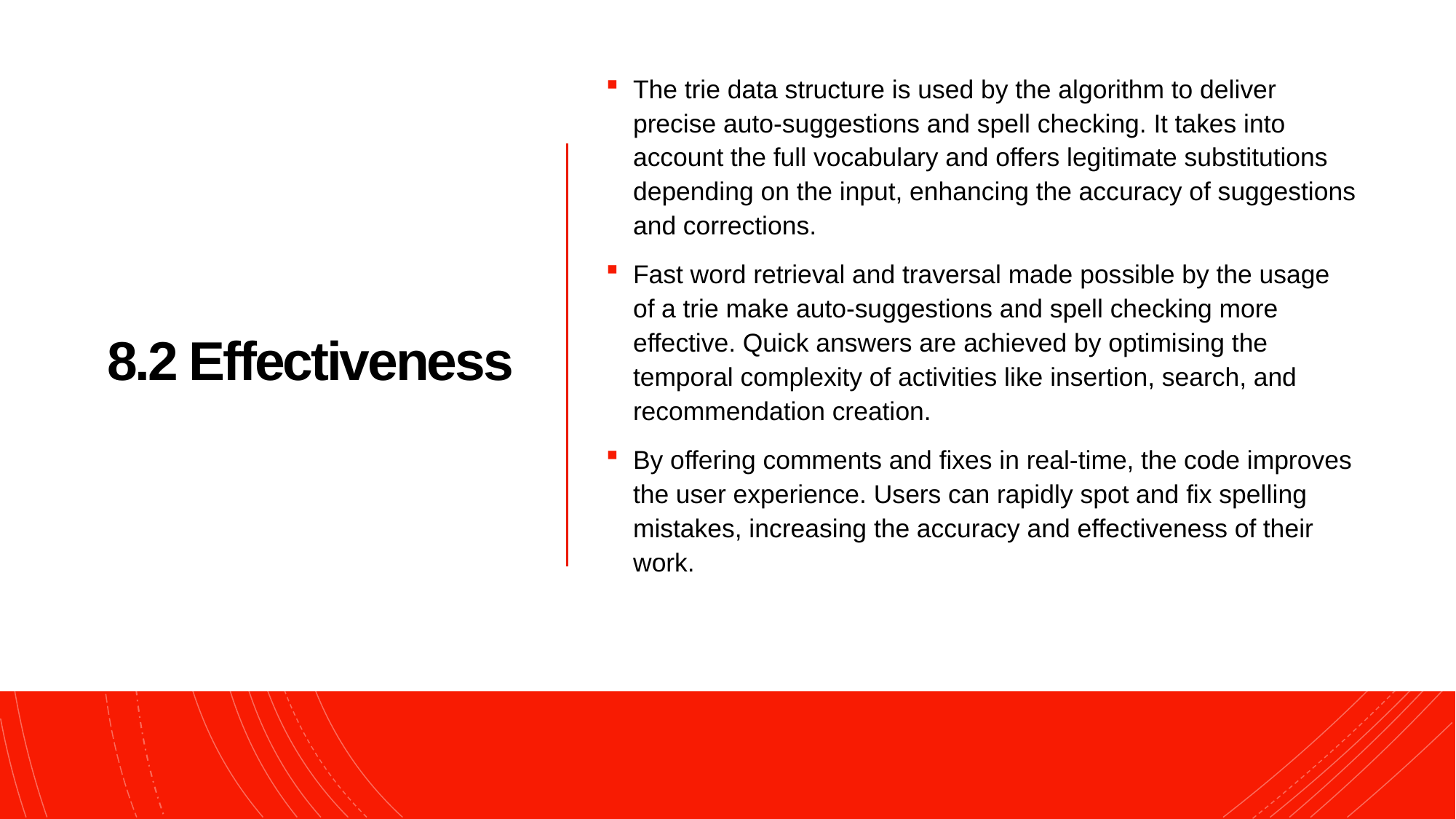

The trie data structure is used by the algorithm to deliver precise auto-suggestions and spell checking. It takes into account the full vocabulary and offers legitimate substitutions depending on the input, enhancing the accuracy of suggestions and corrections.
Fast word retrieval and traversal made possible by the usage of a trie make auto-suggestions and spell checking more effective. Quick answers are achieved by optimising the temporal complexity of activities like insertion, search, and recommendation creation.
By offering comments and fixes in real-time, the code improves the user experience. Users can rapidly spot and fix spelling mistakes, increasing the accuracy and effectiveness of their work.
# 8.2 Effectiveness